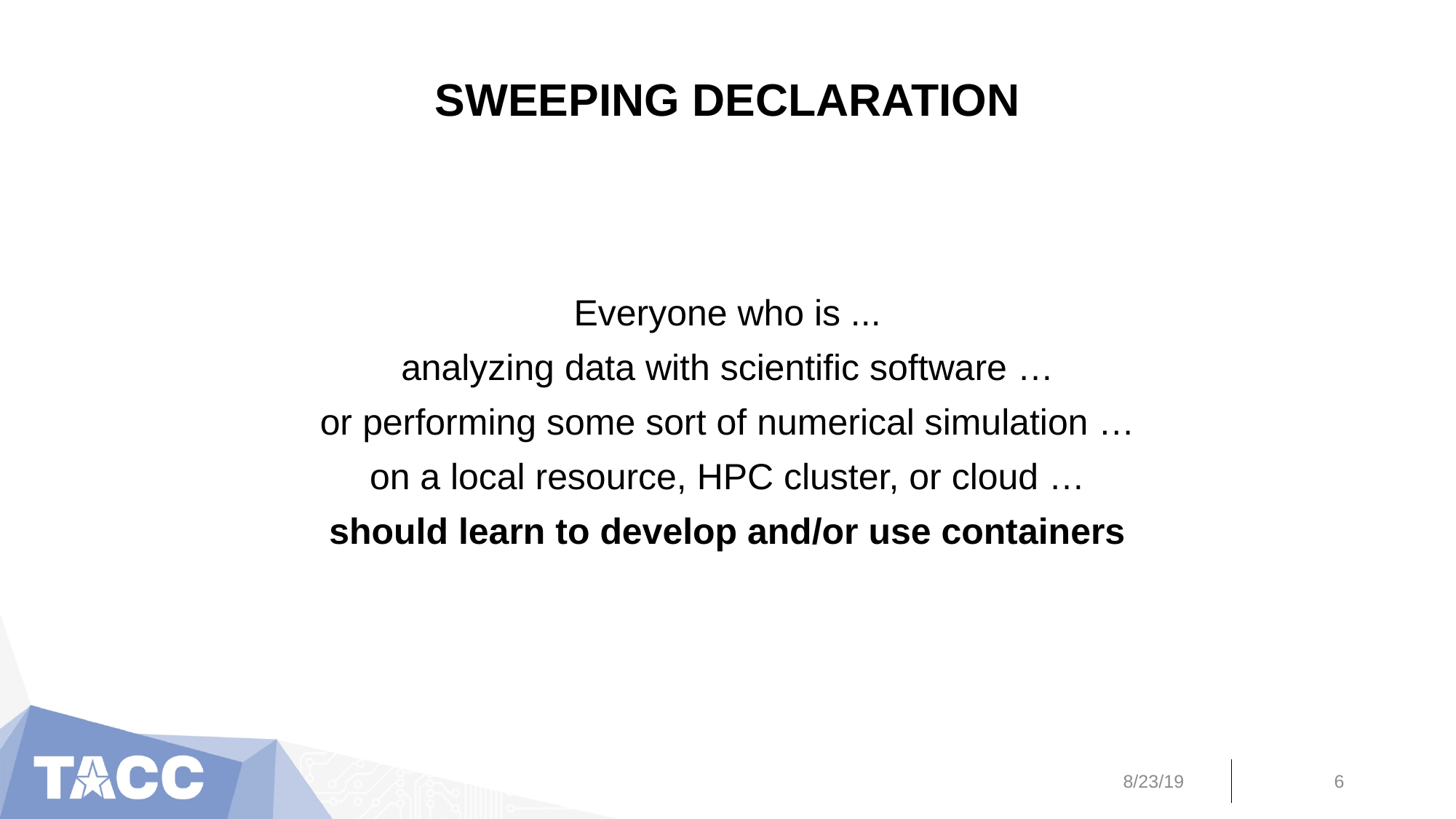

# SWEEPING DECLARATION

Everyone who is ...
analyzing data with scientific software …
or performing some sort of numerical simulation …
on a local resource, HPC cluster, or cloud …
should learn to develop and/or use containers
8/23/19
6